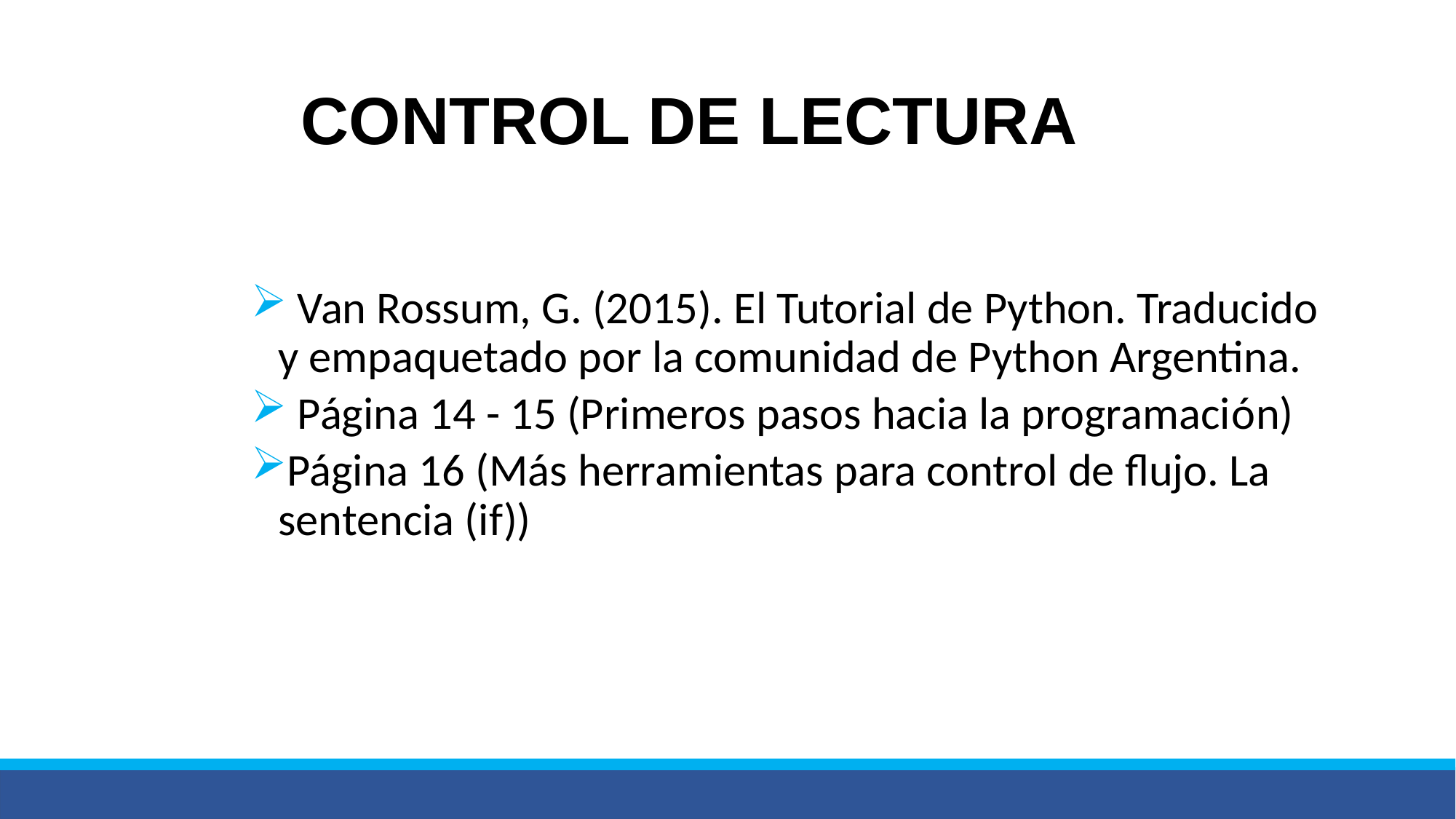

# CONTROL DE LECTURA

 Van Rossum, G. (2015). El Tutorial de Python. Traducido y empaquetado por la comunidad de Python Argentina.
 Página 14 - 15 (Primeros pasos hacia la programación)
Página 16 (Más herramientas para control de flujo. La sentencia (if))